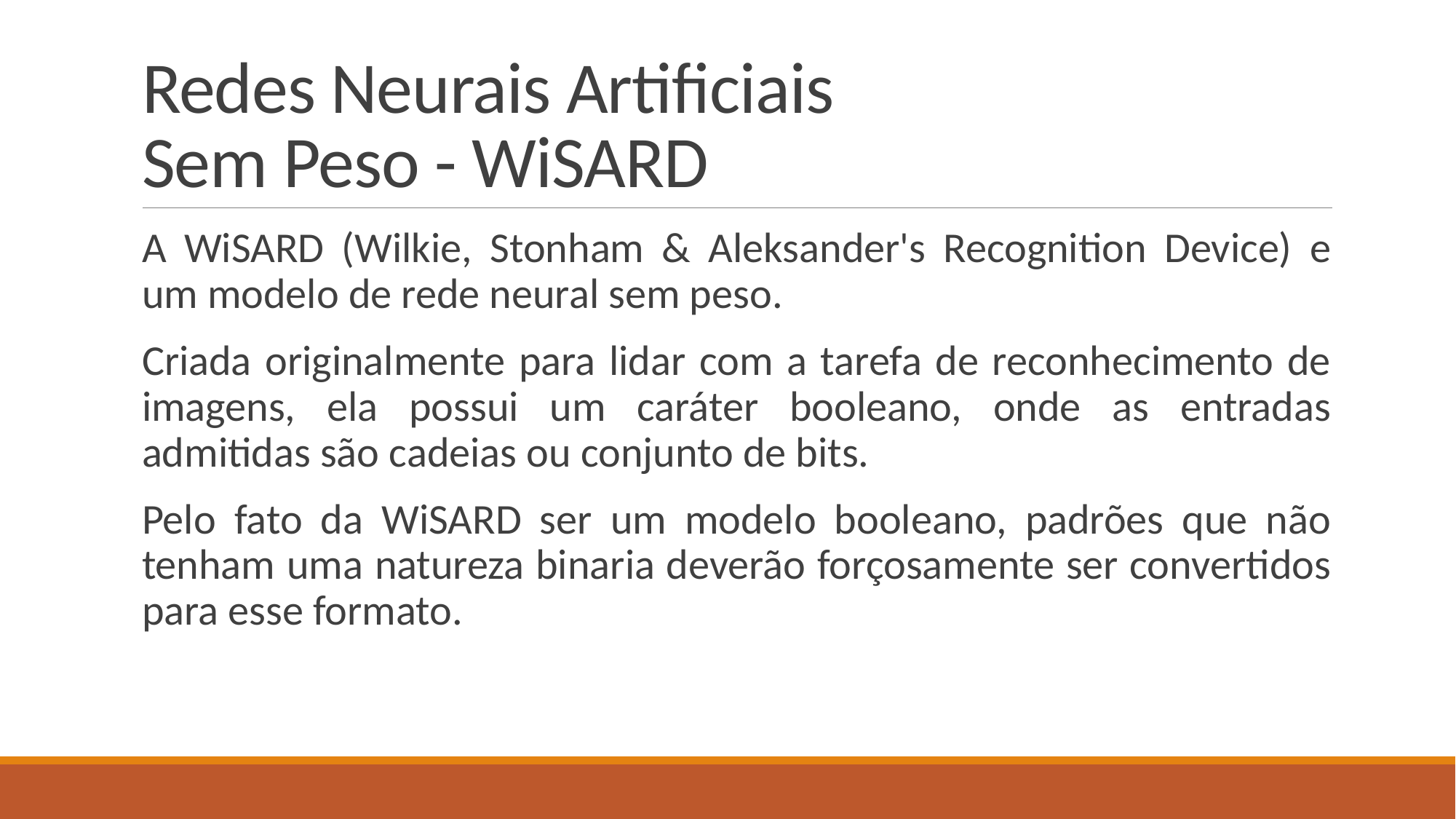

# Redes Neurais Artificiais Sem Peso - WiSARD
A WiSARD (Wilkie, Stonham & Aleksander's Recognition Device) e um modelo de rede neural sem peso.
Criada originalmente para lidar com a tarefa de reconhecimento de imagens, ela possui um caráter booleano, onde as entradas admitidas são cadeias ou conjunto de bits.
Pelo fato da WiSARD ser um modelo booleano, padrões que não tenham uma natureza binaria deverão forçosamente ser convertidos para esse formato.